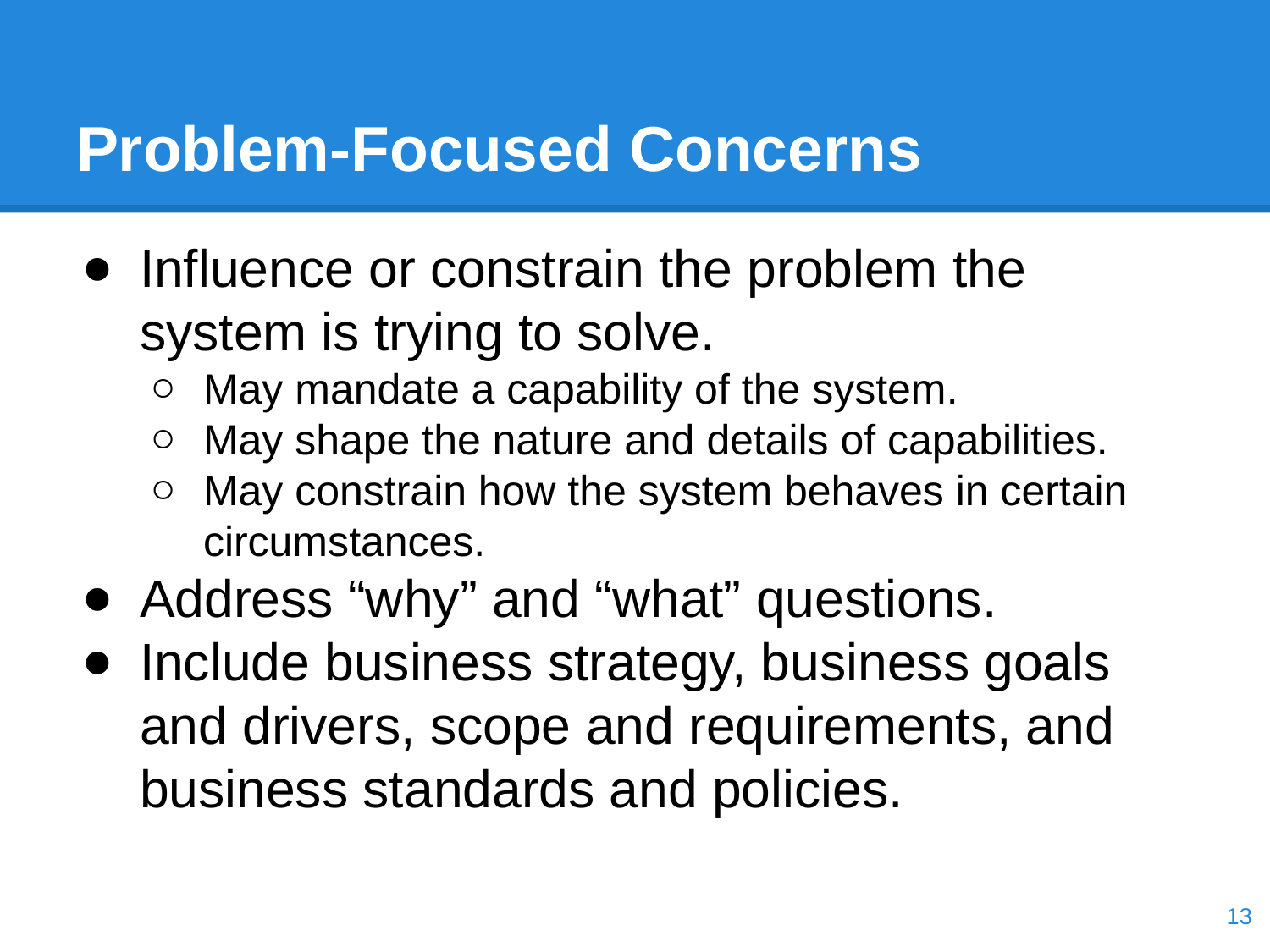

# Problem-Focused Concerns
Influence or constrain the problem the system is trying to solve.
May mandate a capability of the system.
May shape the nature and details of capabilities.
May constrain how the system behaves in certain circumstances.
Address “why” and “what” questions.
Include business strategy, business goals and drivers, scope and requirements, and business standards and policies.
13